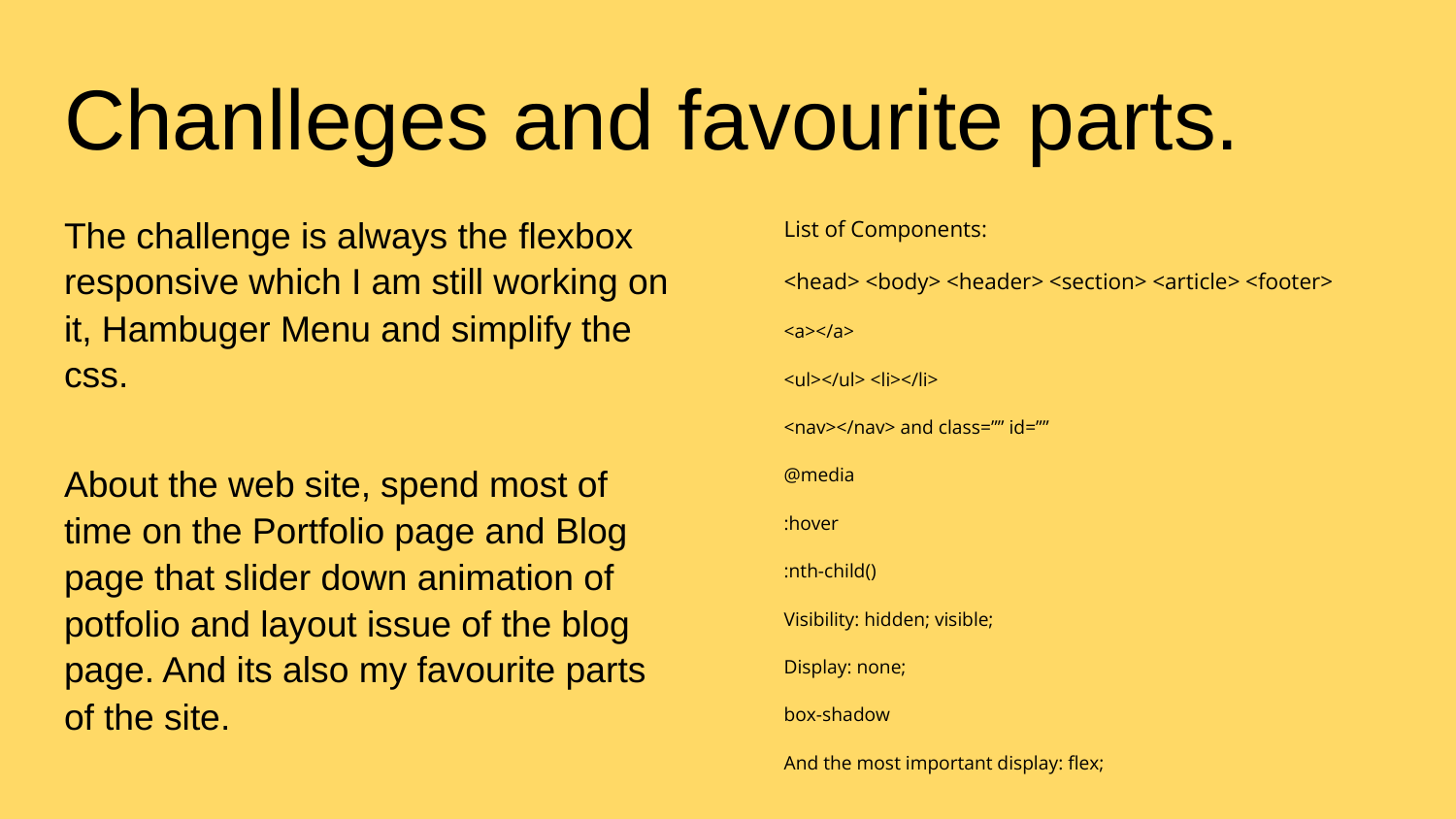

# Chanlleges and favourite parts.
The challenge is always the flexbox responsive which I am still working on it, Hambuger Menu and simplify the css.

About the web site, spend most of time on the Portfolio page and Blog page that slider down animation of potfolio and layout issue of the blog page. And its also my favourite parts of the site.

List of Components:
<head> <body> <header> <section> <article> <footer>
<a></a>
<ul></ul> <li></li>
<nav></nav> and class=”” id=””
@media
:hover
:nth-child()
Visibility: hidden; visible;
Display: none;
box-shadow
And the most important display: flex;